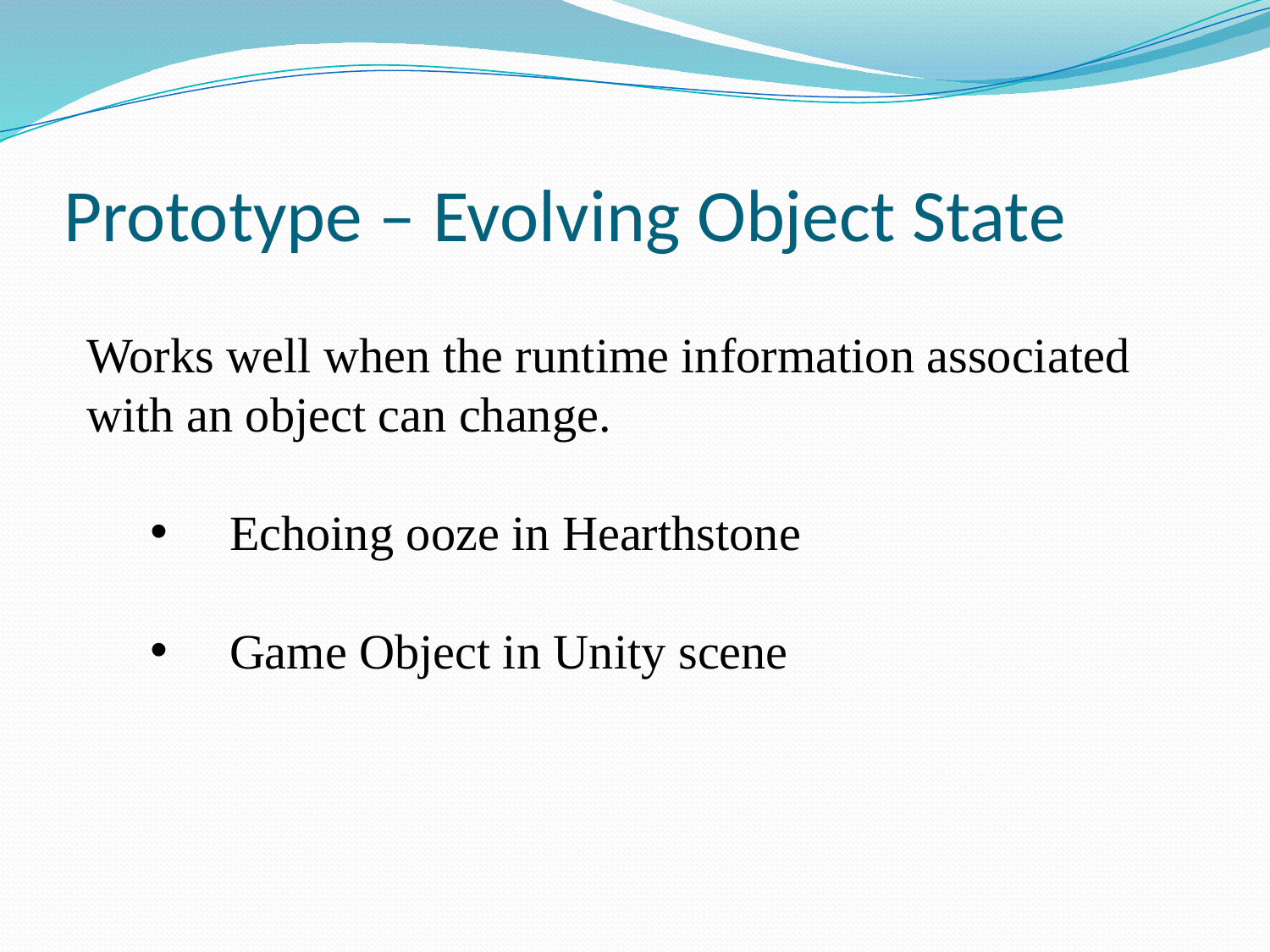

# Prototype – Evolving Object State
Works well when the runtime information associated with an object can change.

Echoing ooze in Hearthstone

Game Object in Unity scene